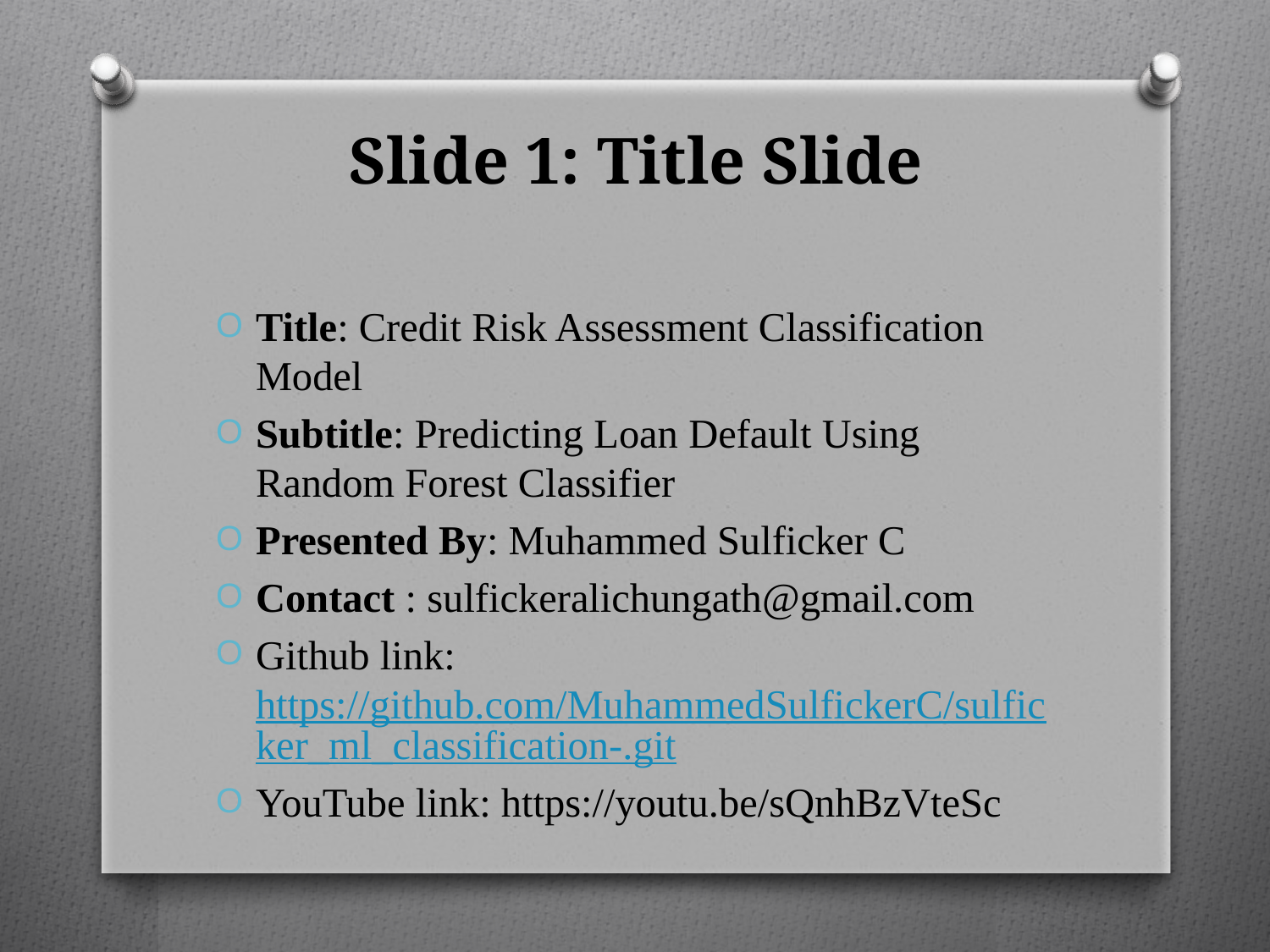

# Slide 1: Title Slide
Title: Credit Risk Assessment Classification Model
Subtitle: Predicting Loan Default Using Random Forest Classifier
Presented By: Muhammed Sulficker C
Contact : sulfickeralichungath@gmail.com
Github link: https://github.com/MuhammedSulfickerC/sulficker_ml_classification-.git
YouTube link: https://youtu.be/sQnhBzVteSc